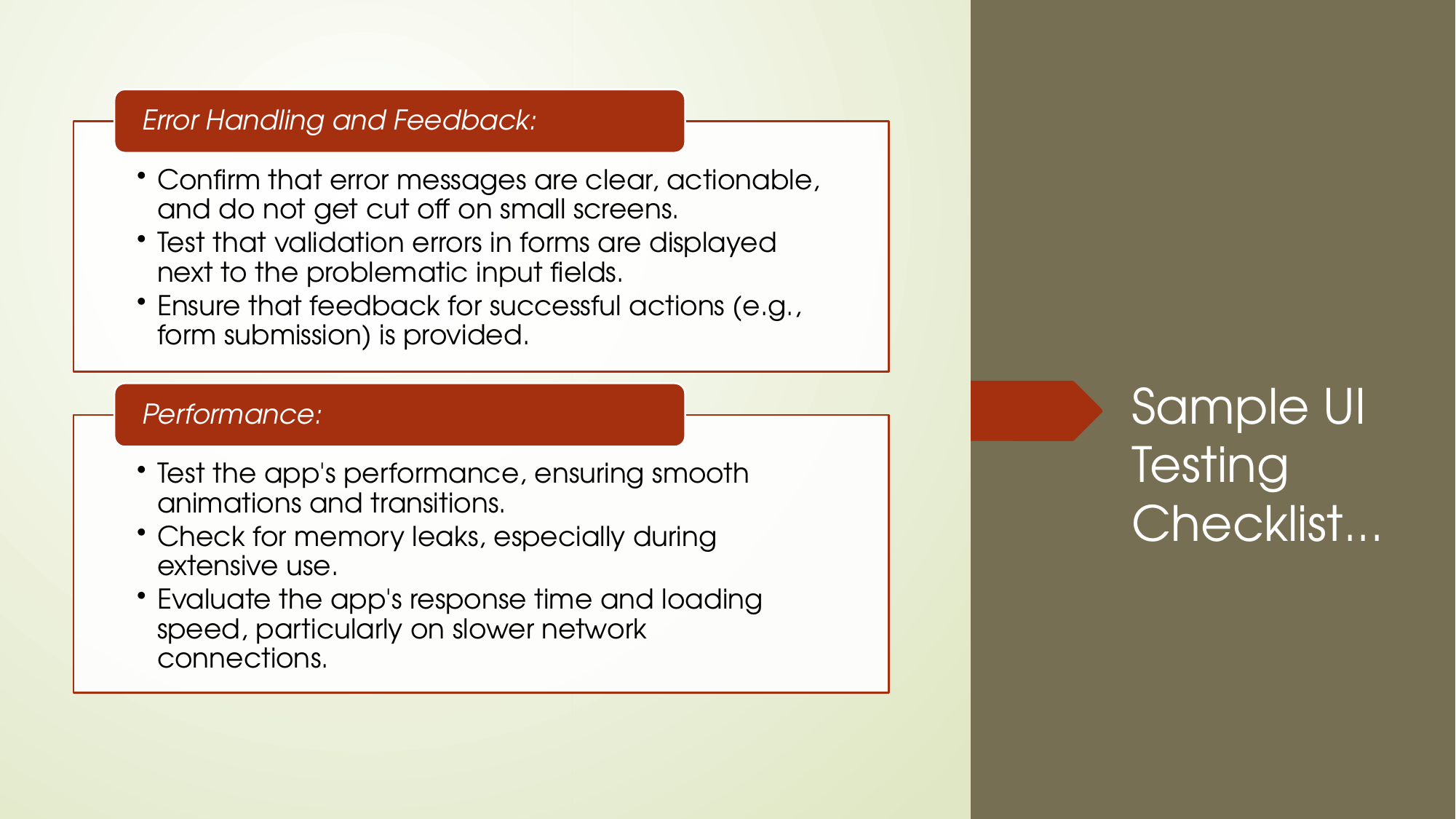

Confirm that error messages are clear, actionable, and do not get cut off on small screens.
Test that validation errors in forms are displayed next to the problematic input fields.
Ensure that feedback for successful actions (e.g., form submission) is provided.
Error Handling and Feedback:
Test the app's performance, ensuring smooth animations and transitions.
Check for memory leaks, especially during extensive use.
Evaluate the app's response time and loading speed, particularly on slower network connections.
Performance:
# Sample UI Testing Checklist...